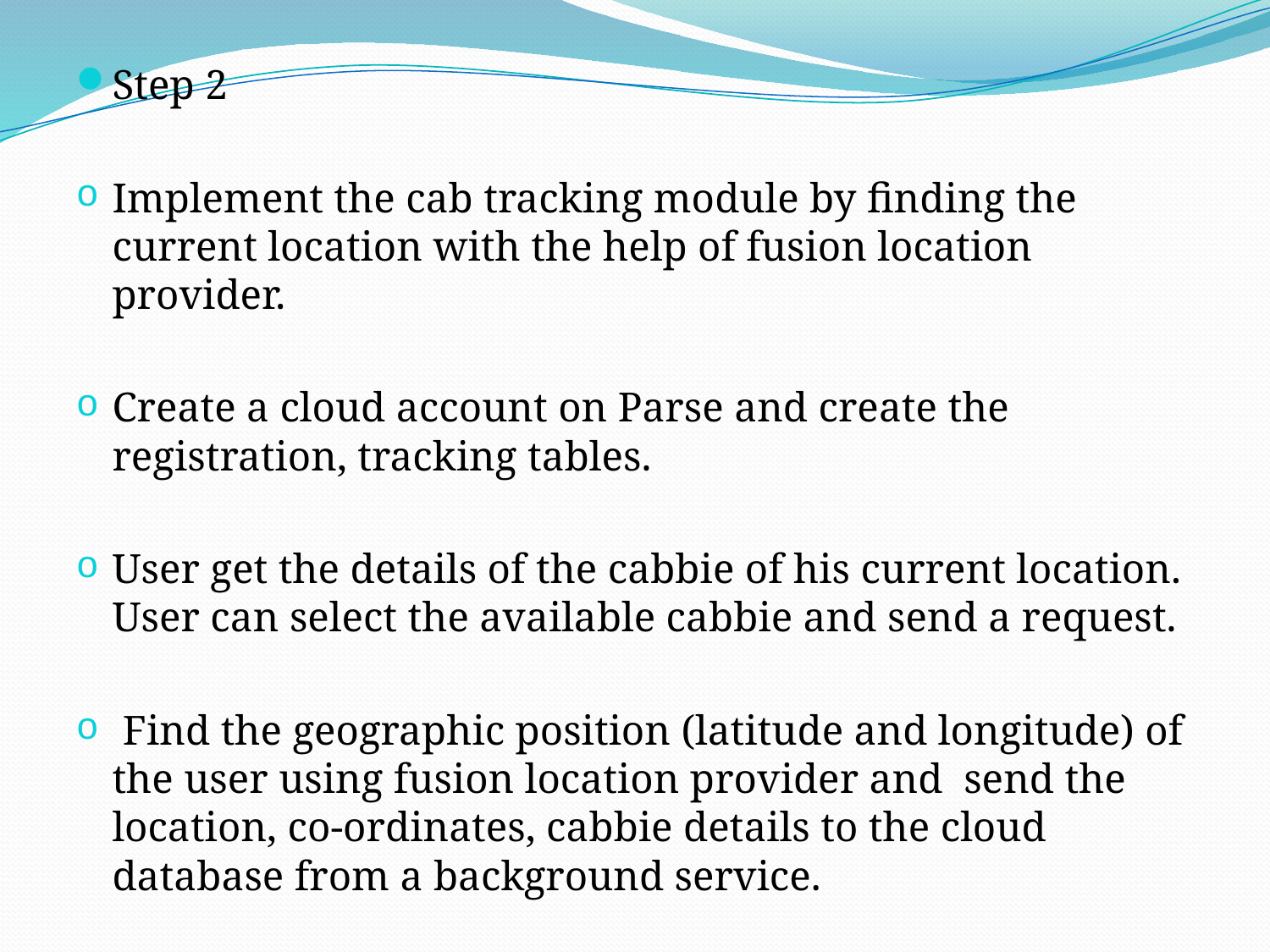

Step 2

Implement the cab tracking module by finding the current location with the help of fusion location provider.

Create a cloud account on Parse and create the registration, tracking tables.

User get the details of the cabbie of his current location. User can select the available cabbie and send a request.

 Find the geographic position (latitude and longitude) of the user using fusion location provider and  send the location, co-ordinates, cabbie details to the cloud database from a background service.